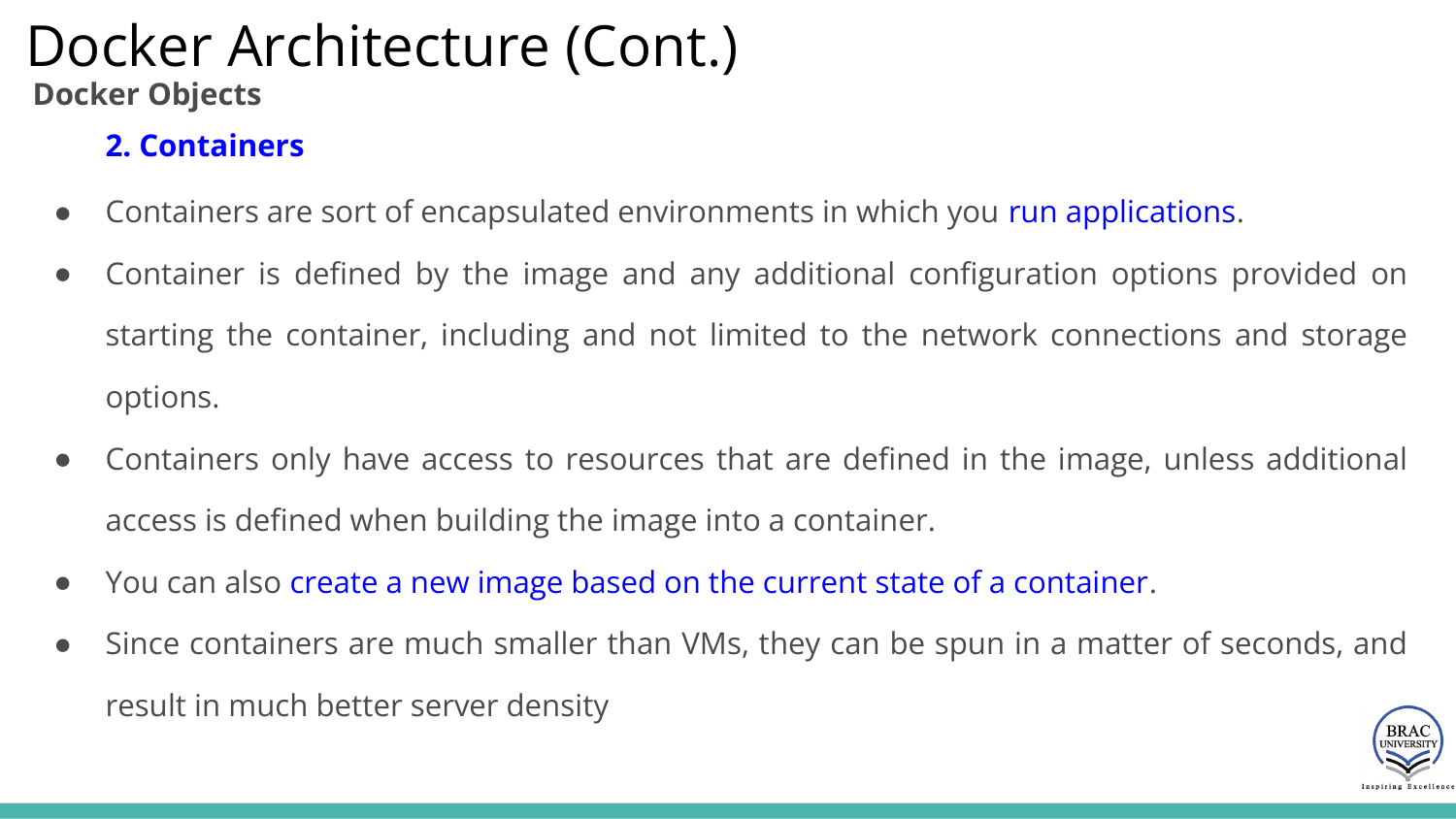

# Docker Architecture (Cont.)

Docker Objects
2. Containers
Containers are sort of encapsulated environments in which you run applications.
Container is defined by the image and any additional configuration options provided on starting the container, including and not limited to the network connections and storage options.
Containers only have access to resources that are defined in the image, unless additional access is defined when building the image into a container.
You can also create a new image based on the current state of a container.
Since containers are much smaller than VMs, they can be spun in a matter of seconds, and result in much better server density